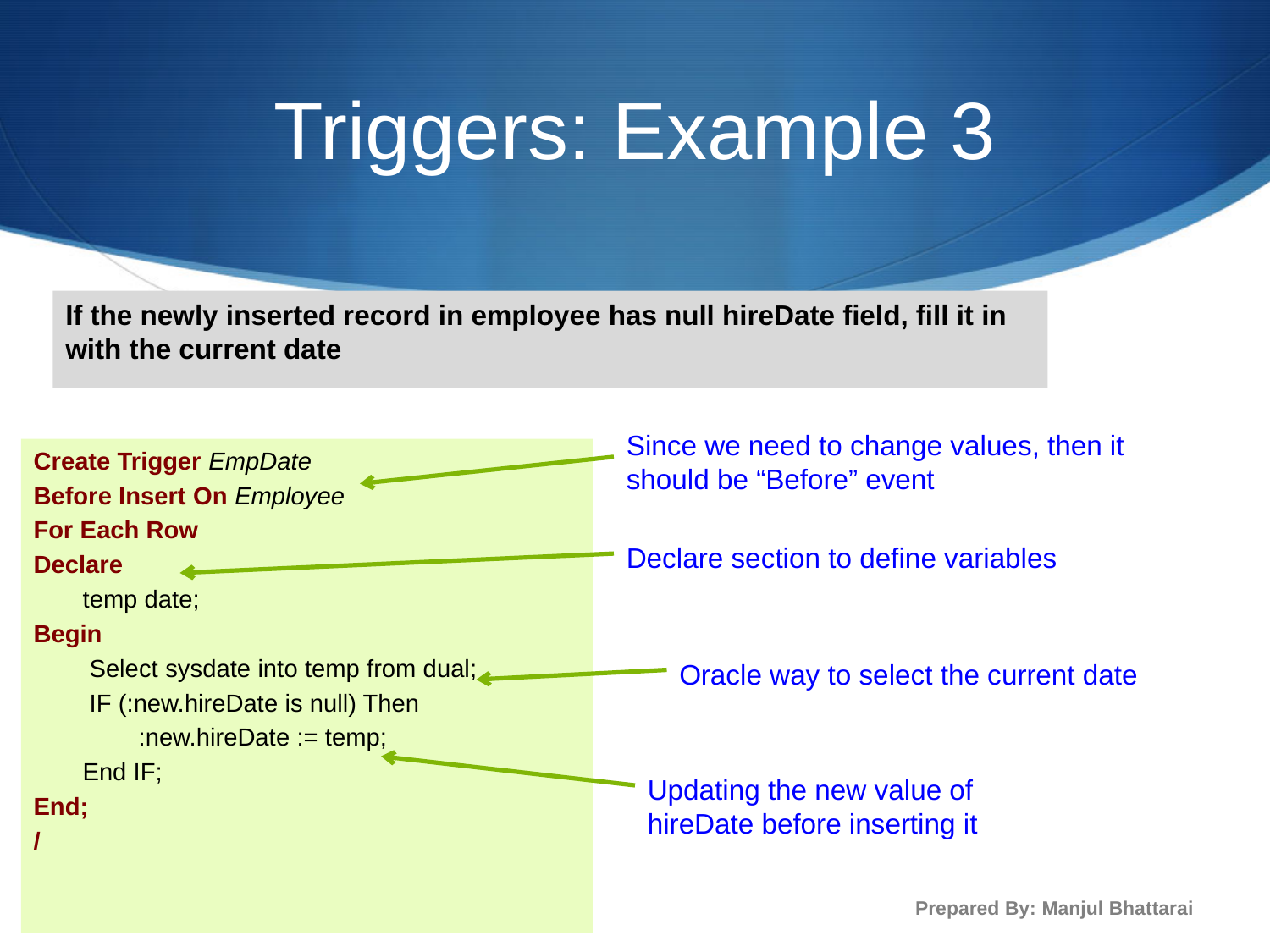

# Triggers: Example 3
If the newly inserted record in employee has null hireDate field, fill it in with the current date

Since we need to change values, then it should be “Before” event
Create Trigger EmpDate
Before Insert On Employee
For Each Row
Declare
       temp date;
Begin
        Select sysdate into temp from dual;
        IF (:new.hireDate is null) Then
               :new.hireDate := temp;
       End IF;
End;
/

Declare section to define variables
Oracle way to select the current date
Updating the new value of hireDate before inserting it
Prepared By: Manjul Bhattarai